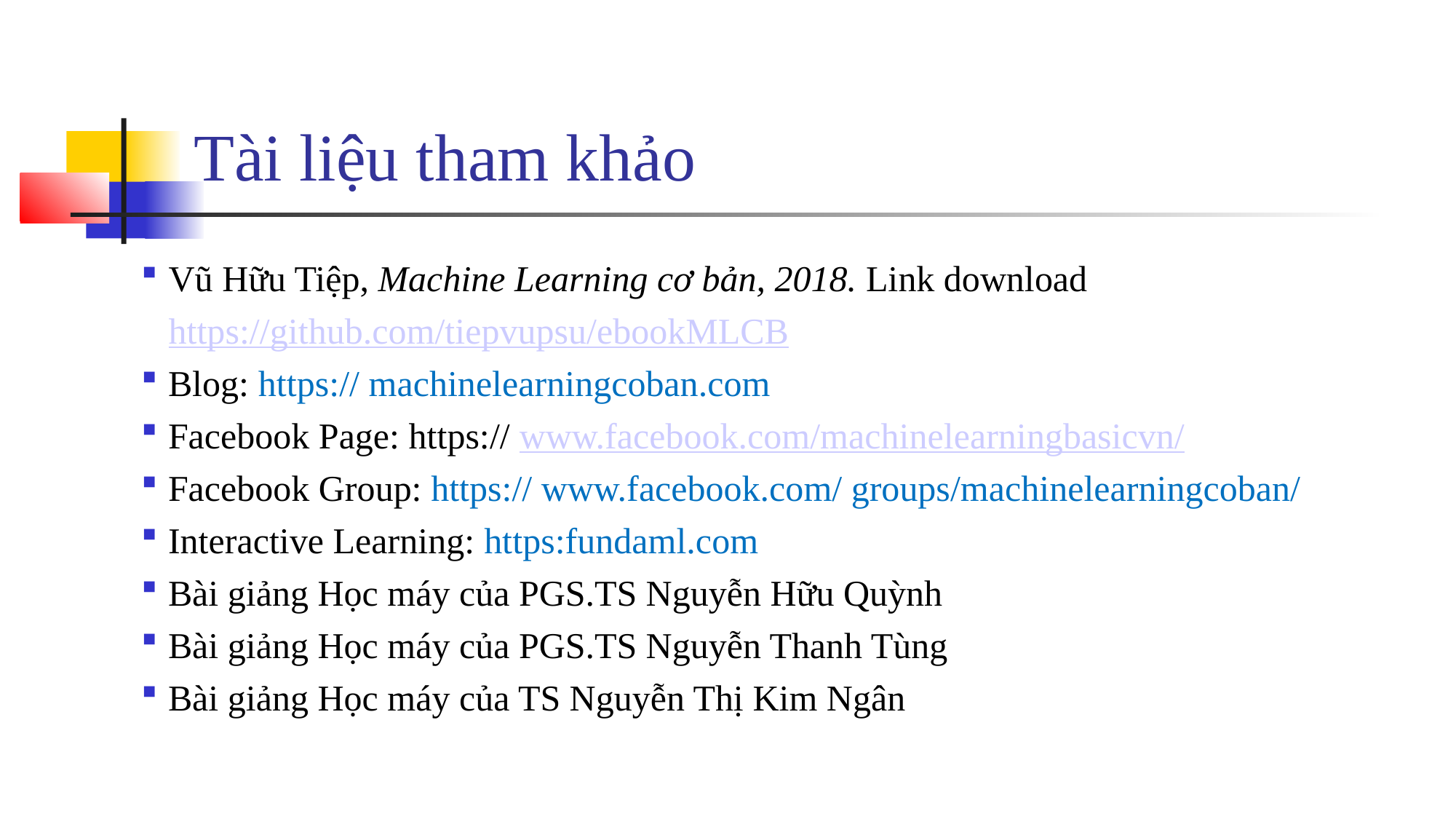

# Tài liệu tham khảo
Vũ Hữu Tiệp, Machine Learning cơ bản, 2018. Link download https://github.com/tiepvupsu/ebookMLCB
Blog: https:// machinelearningcoban.com
Facebook Page: https:// www.facebook.com/machinelearningbasicvn/
Facebook Group: https:// www.facebook.com/ groups/machinelearningcoban/
Interactive Learning: https:fundaml.com
Bài giảng Học máy của PGS.TS Nguyễn Hữu Quỳnh
Bài giảng Học máy của PGS.TS Nguyễn Thanh Tùng
Bài giảng Học máy của TS Nguyễn Thị Kim Ngân